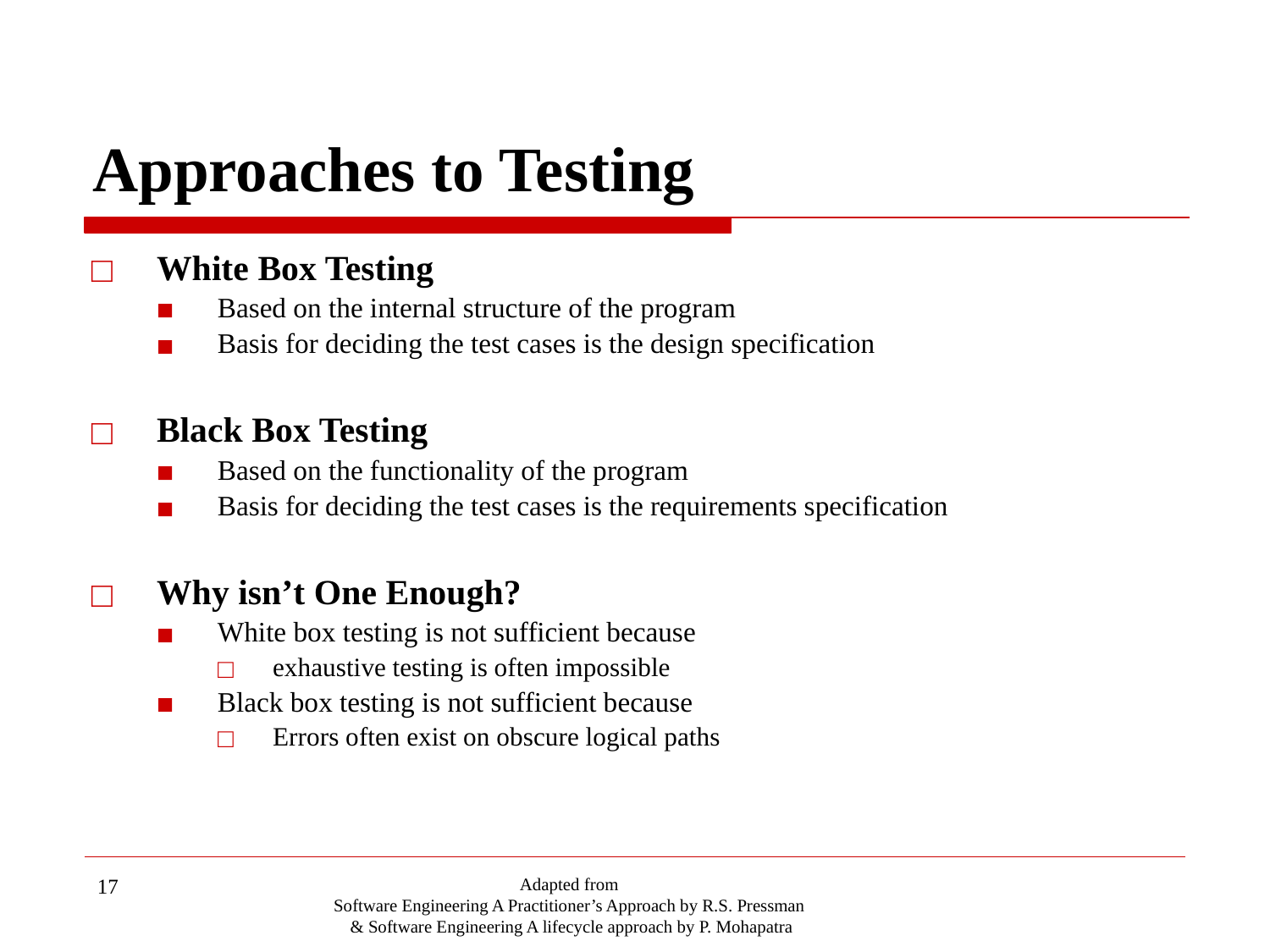

# Approaches to Testing
White Box Testing
Based on the internal structure of the program
Basis for deciding the test cases is the design specification

Black Box Testing
Based on the functionality of the program
Basis for deciding the test cases is the requirements specification

Why isn’t One Enough?
White box testing is not sufficient because
exhaustive testing is often impossible
Black box testing is not sufficient because
Errors often exist on obscure logical paths
17
Adapted from
Software Engineering A Practitioner’s Approach by R.S. Pressman
& Software Engineering A lifecycle approach by P. Mohapatra